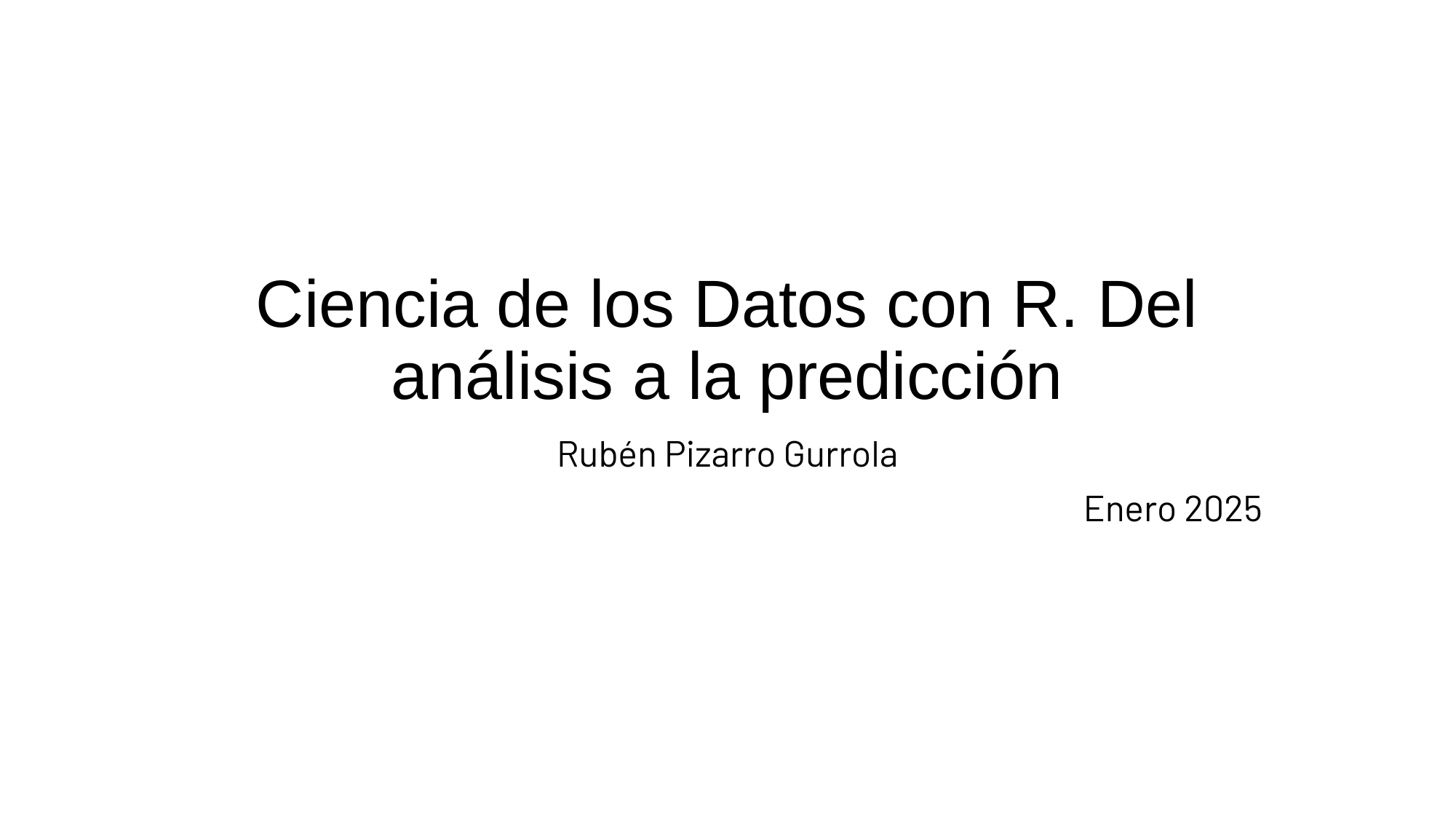

# Ciencia de los Datos con R. Del análisis a la predicción
Rubén Pizarro Gurrola
Enero 2025